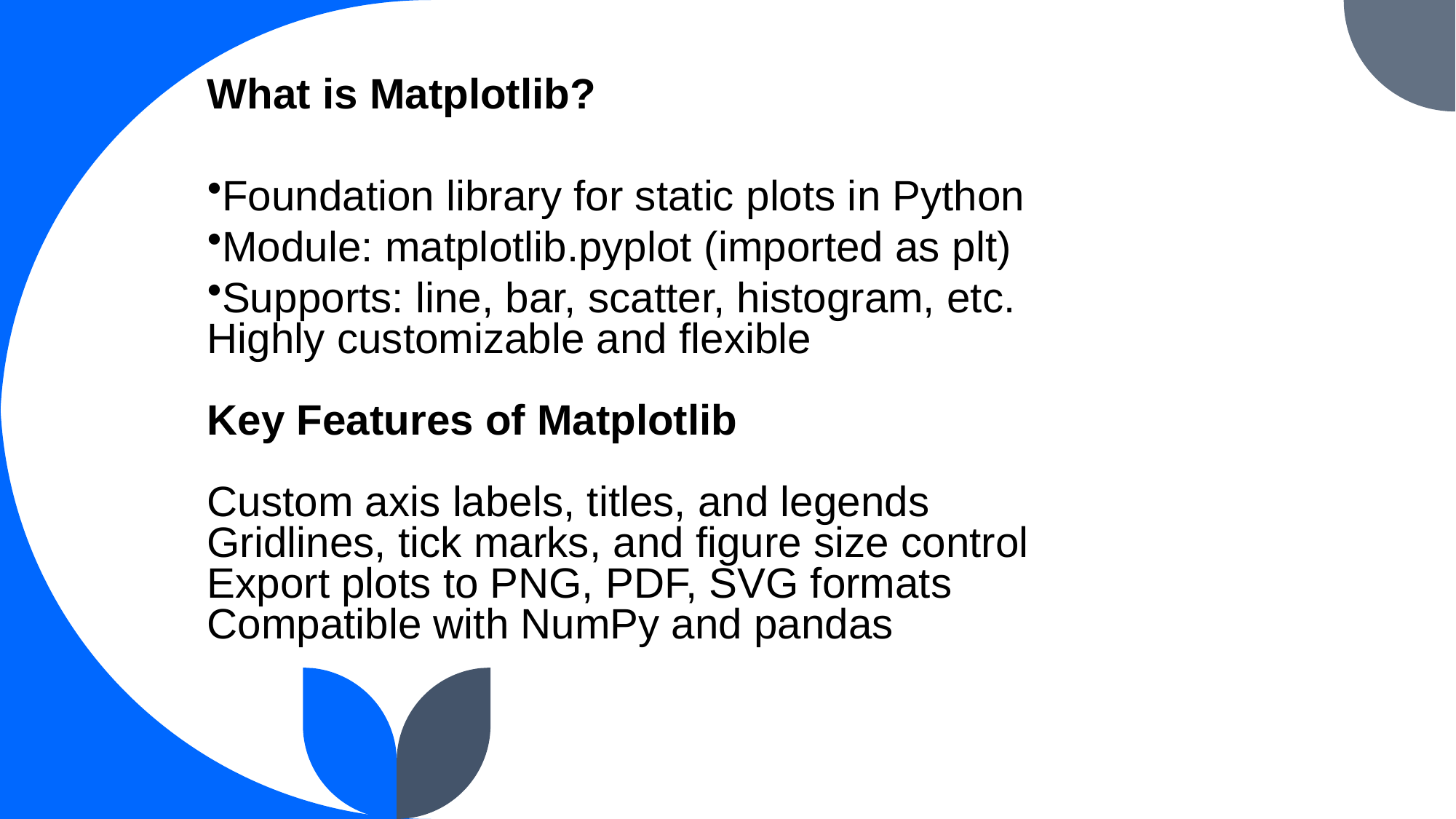

# What is Matplotlib?
Foundation library for static plots in Python
Module: matplotlib.pyplot (imported as plt)
Supports: line, bar, scatter, histogram, etc.
Highly customizable and flexible
Key Features of Matplotlib
Custom axis labels, titles, and legends
Gridlines, tick marks, and figure size control
Export plots to PNG, PDF, SVG formats
Compatible with NumPy and pandas